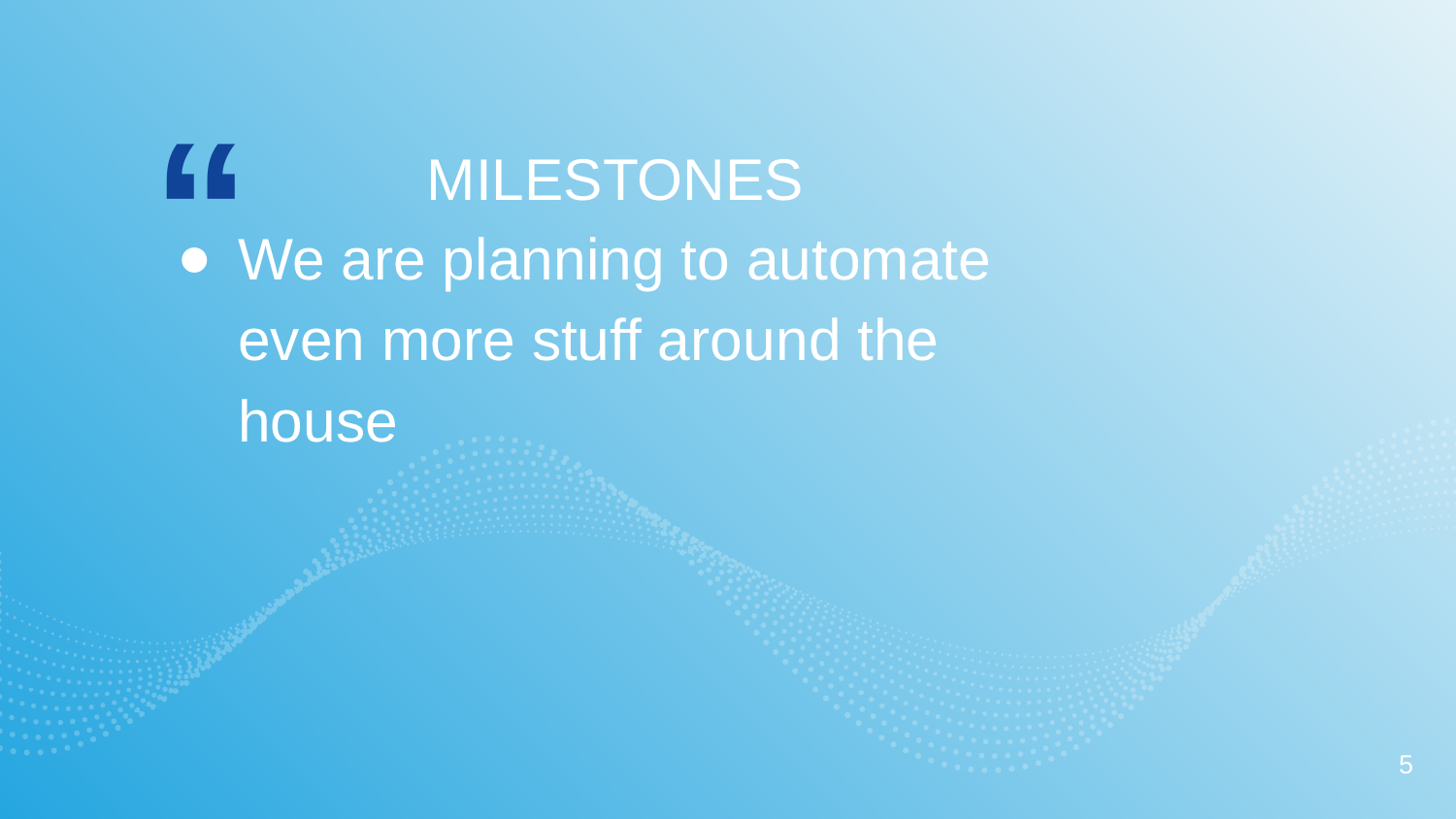

MILESTONES
We are planning to automate even more stuff around the house
5